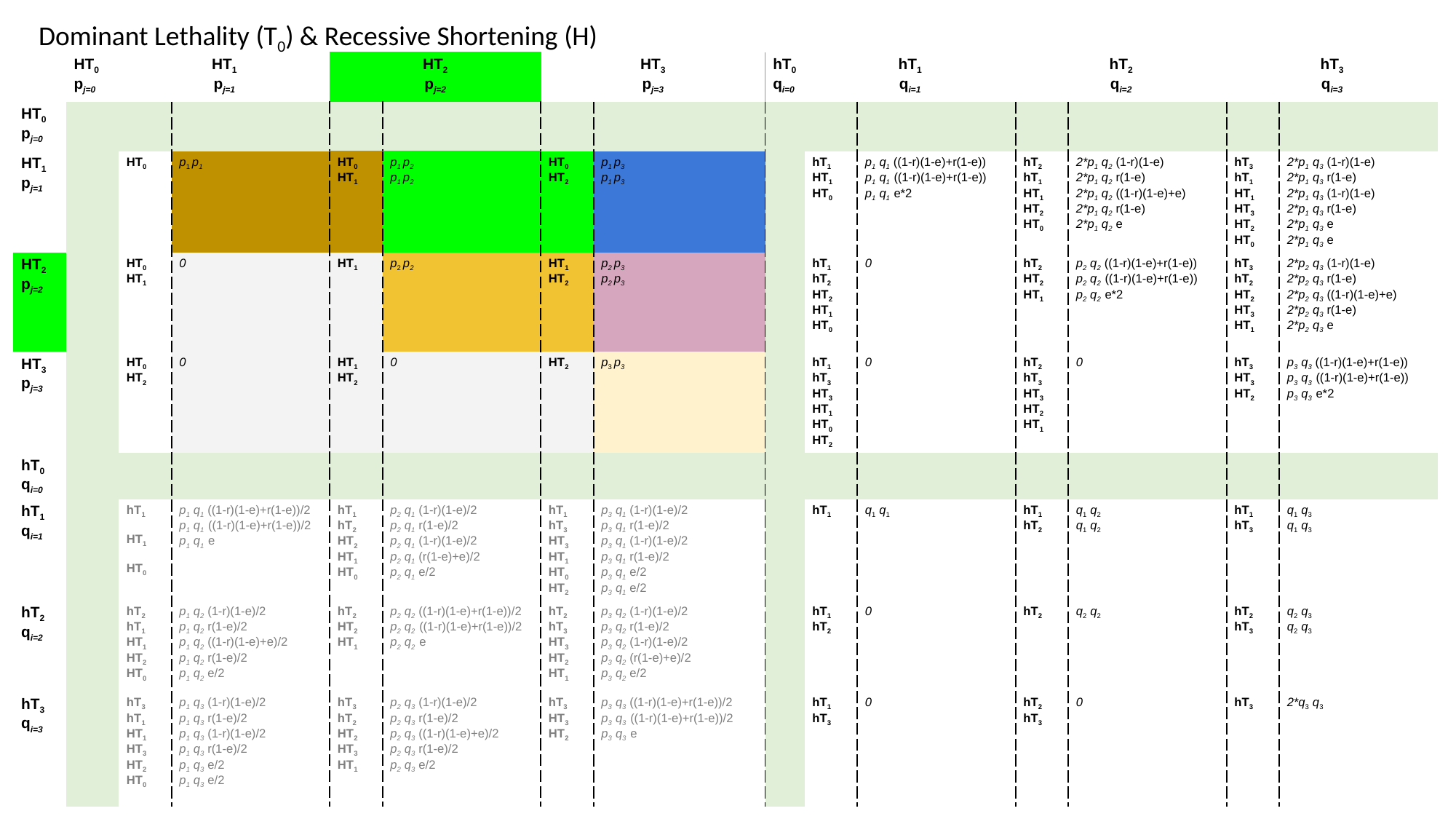

Dominant Lethality (T0) & Recessive Shortening (H)
|  | HT0 pj=0 | HT1 pj=1 |  | HT2 pj=2 |  | HT3 pj=3 |  | hT0 qi=0 | hT1 qi=1 |  | hT2 qi=2 |  | hT3 qi=3 |  |
| --- | --- | --- | --- | --- | --- | --- | --- | --- | --- | --- | --- | --- | --- | --- |
| HT0 pj=0 |  |  |  |  |  |  |  |  |  |  |  |  |  |  |
| HT1 pj=1 |  | HT0 | p1 p1 | HT0 HT1 | p1 p2 p1 p2 | HT0 HT2 | p1 p3 p1 p3 |  | hT1 HT1 HT0 | p1 q1 ((1-r)(1-e)+r(1-e)) p1 q1 ((1-r)(1-e)+r(1-e)) p1 q1 e\*2 | hT2 hT1 HT1 HT2 HT0 | 2\*p1 q2 (1-r)(1-e) 2\*p1 q2 r(1-e) 2\*p1 q2 ((1-r)(1-e)+e) 2\*p1 q2 r(1-e) 2\*p1 q2 e | hT3 hT1 HT1 HT3 HT2 HT0 | 2\*p1 q3 (1-r)(1-e) 2\*p1 q3 r(1-e) 2\*p1 q3 (1-r)(1-e) 2\*p1 q3 r(1-e) 2\*p1 q3 e 2\*p1 q3 e |
| HT2 pj=2 |  | HT0 HT1 | 0 | HT1 | p2 p2 | HT1 HT2 | p2 p3 p2 p3 |  | hT1 hT2 HT2 HT1 HT0 | 0 | hT2 HT2 HT1 | p2 q2 ((1-r)(1-e)+r(1-e)) p2 q2 ((1-r)(1-e)+r(1-e)) p2 q2 e\*2 | hT3 hT2 HT2 HT3 HT1 | 2\*p2 q3 (1-r)(1-e) 2\*p2 q3 r(1-e) 2\*p2 q3 ((1-r)(1-e)+e) 2\*p2 q3 r(1-e) 2\*p2 q3 e |
| HT3 pj=3 |  | HT0 HT2 | 0 | HT1 HT2 | 0 | HT2 | p3 p3 |  | hT1 hT3 HT3 HT1 HT0 HT2 | 0 | hT2 hT3 HT3 HT2 HT1 | 0 | hT3 HT3 HT2 | p3 q3 ((1-r)(1-e)+r(1-e)) p3 q3 ((1-r)(1-e)+r(1-e)) p3 q3 e\*2 |
| hT0 qi=0 |  |  |  |  |  |  |  |  |  |  |  |  |  |  |
| hT1 qi=1 |  | hT1 HT1 HT0 | p1 q1 ((1-r)(1-e)+r(1-e))/2 p1 q1 ((1-r)(1-e)+r(1-e))/2 p1 q1 e | hT1 hT2 HT2 HT1 HT0 | p2 q1 (1-r)(1-e)/2 p2 q1 r(1-e)/2 p2 q1 (1-r)(1-e)/2 p2 q1 (r(1-e)+e)/2 p2 q1 e/2 | hT1 hT3 HT3 HT1 HT0 HT2 | p3 q1 (1-r)(1-e)/2 p3 q1 r(1-e)/2 p3 q1 (1-r)(1-e)/2 p3 q1 r(1-e)/2 p3 q1 e/2 p3 q1 e/2 |  | hT1 | q1 q1 | hT1 hT2 | q1 q2 q1 q2 | hT1 hT3 | q1 q3 q1 q3 |
| hT2 qi=2 |  | hT2 hT1 HT1 HT2 HT0 | p1 q2 (1-r)(1-e)/2 p1 q2 r(1-e)/2 p1 q2 ((1-r)(1-e)+e)/2 p1 q2 r(1-e)/2 p1 q2 e/2 | hT2 HT2 HT1 | p2 q2 ((1-r)(1-e)+r(1-e))/2 p2 q2 ((1-r)(1-e)+r(1-e))/2 p2 q2 e | hT2 hT3 HT3 HT2 HT1 | p3 q2 (1-r)(1-e)/2 p3 q2 r(1-e)/2 p3 q2 (1-r)(1-e)/2 p3 q2 (r(1-e)+e)/2 p3 q2 e/2 |  | hT1 hT2 | 0 | hT2 | q2 q2 | hT2 hT3 | q2 q3 q2 q3 |
| hT3 qi=3 |  | hT3 hT1 HT1 HT3 HT2 HT0 | p1 q3 (1-r)(1-e)/2 p1 q3 r(1-e)/2 p1 q3 (1-r)(1-e)/2 p1 q3 r(1-e)/2 p1 q3 e/2 p1 q3 e/2 | hT3 hT2 HT2 HT3 HT1 | p2 q3 (1-r)(1-e)/2 p2 q3 r(1-e)/2 p2 q3 ((1-r)(1-e)+e)/2 p2 q3 r(1-e)/2 p2 q3 e/2 | hT3 HT3 HT2 | p3 q3 ((1-r)(1-e)+r(1-e))/2 p3 q3 ((1-r)(1-e)+r(1-e))/2 p3 q3 e |  | hT1 hT3 | 0 | hT2 hT3 | 0 | hT3 | 2\*q3 q3 |